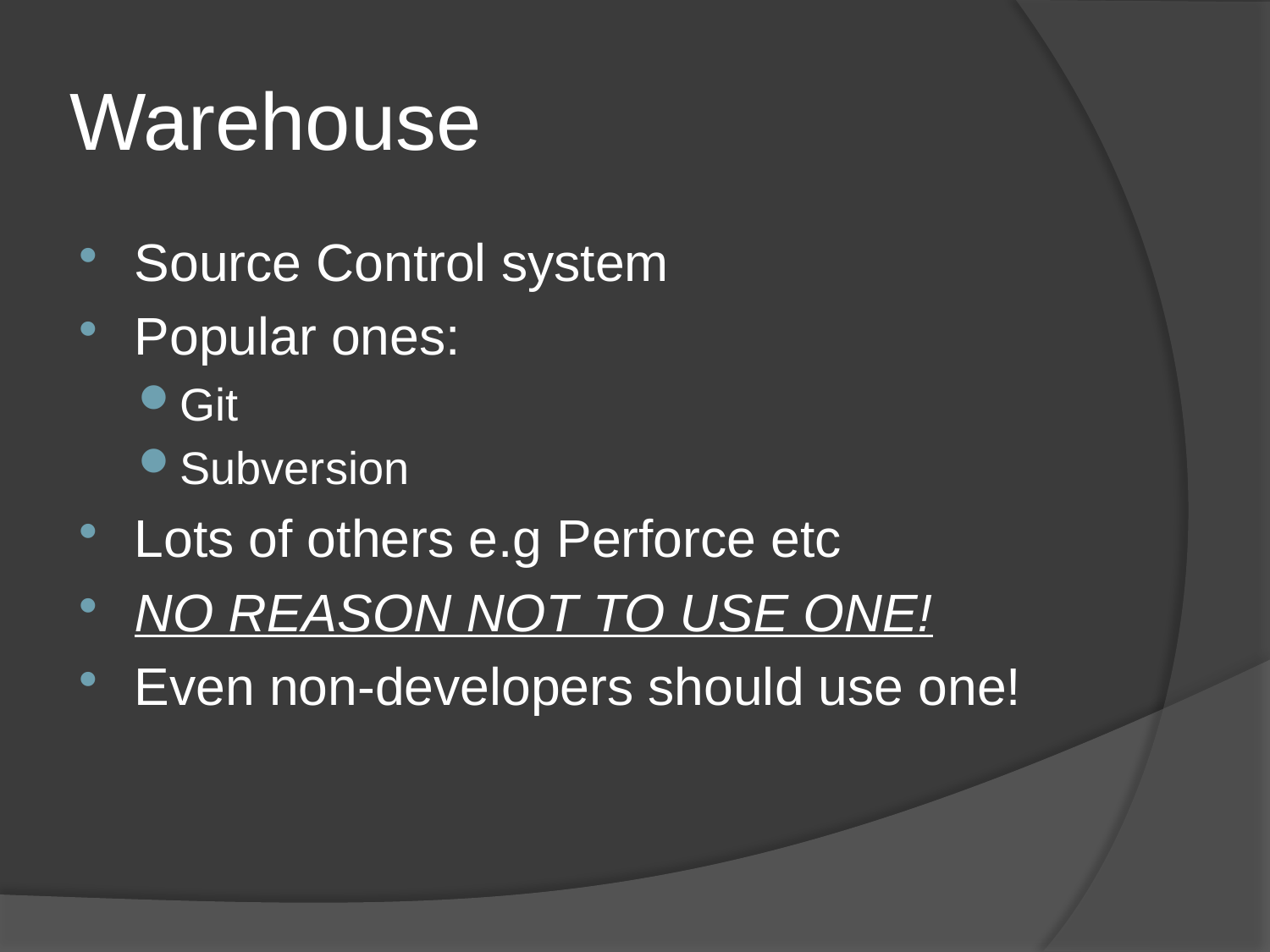

# Warehouse
Source Control system
Popular ones:
Git
Subversion
Lots of others e.g Perforce etc
NO REASON NOT TO USE ONE!
Even non-developers should use one!